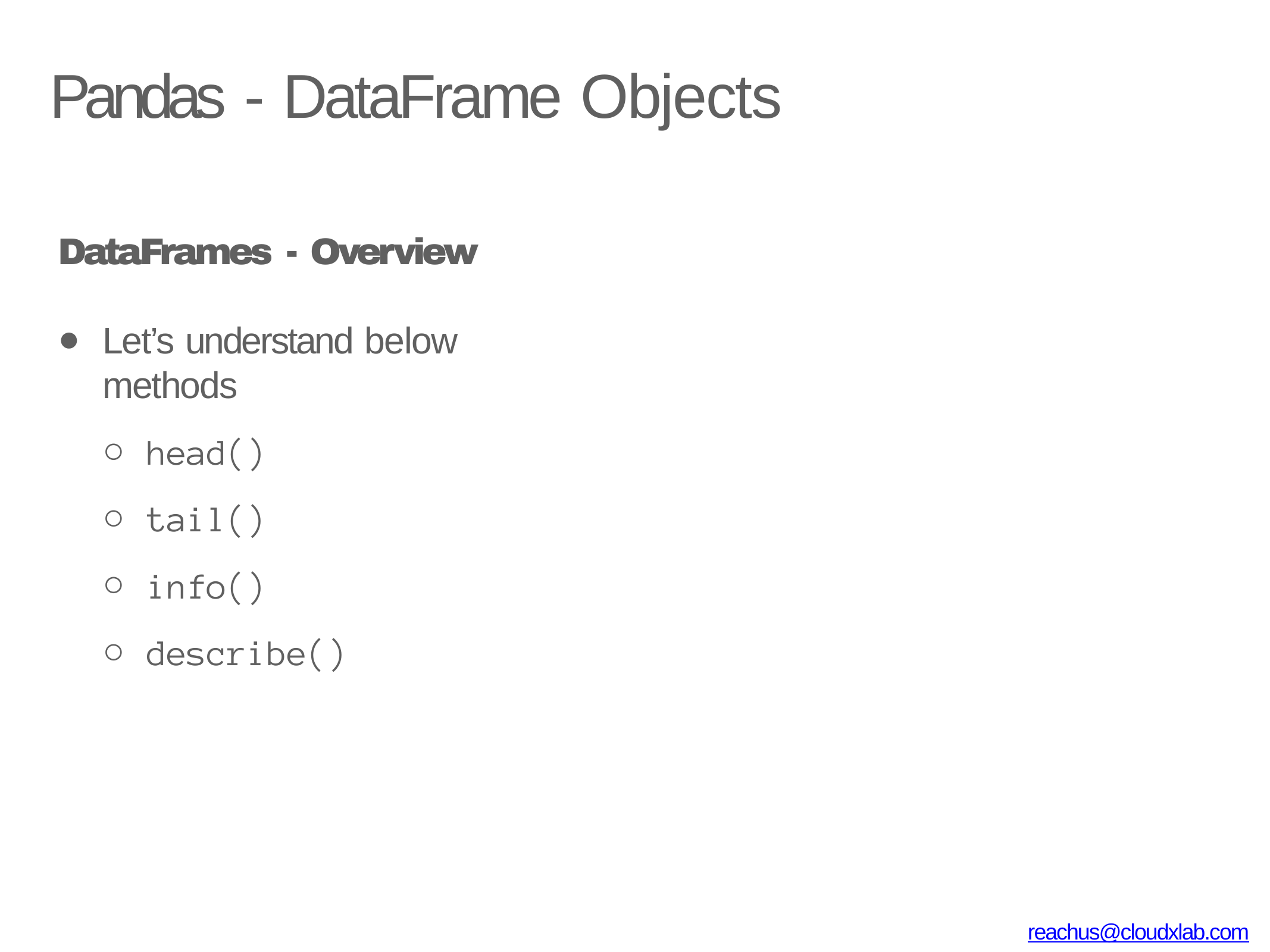

# Pandas - DataFrame Objects
DataFrames - Overview
Let’s understand below methods
head()
tail()
info()
describe()
reachus@cloudxlab.com